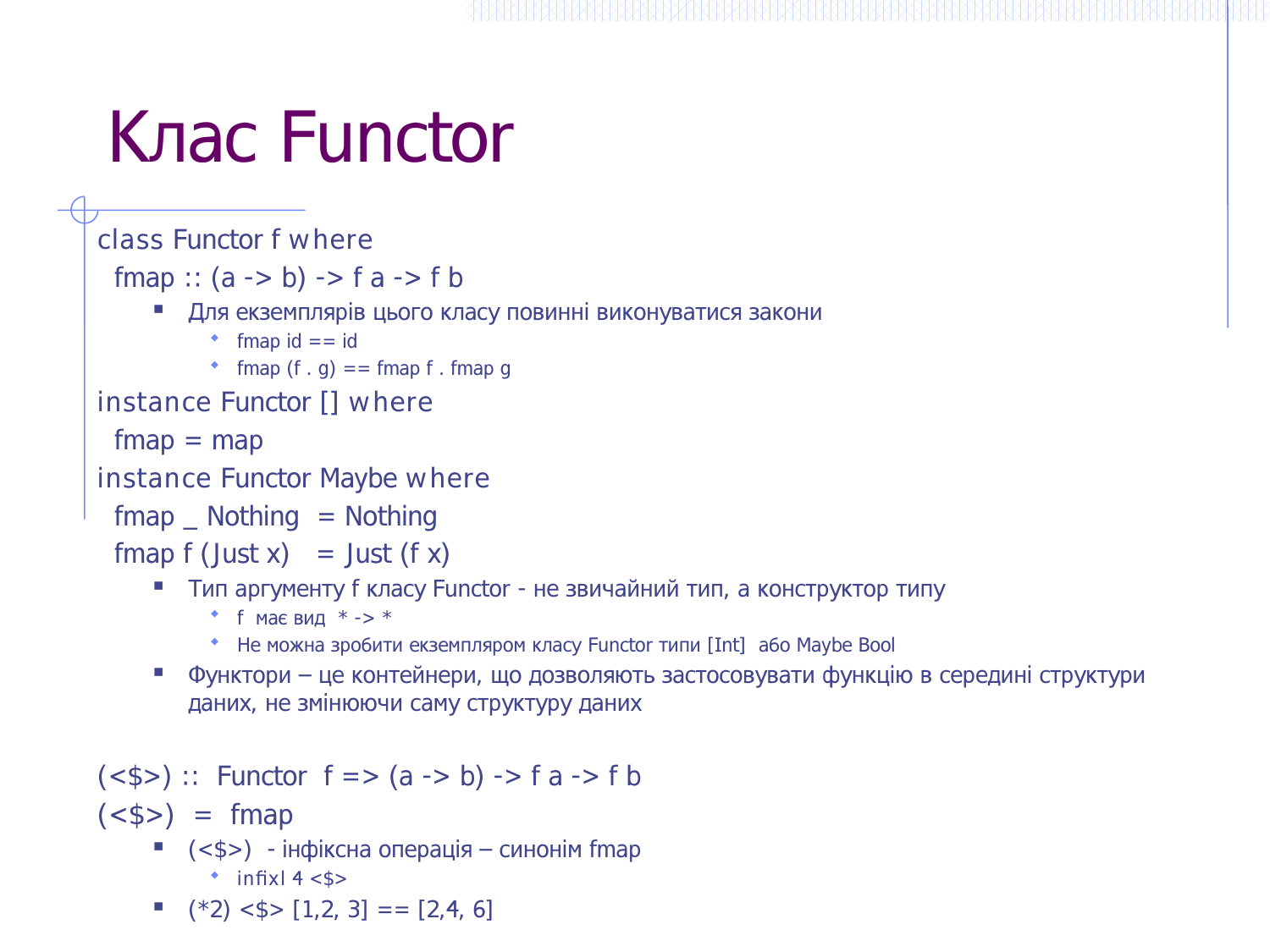

# Клас Functor
class Functor f where
  fmap :: (a -> b) -> f a -> f b
Для екземплярів цього класу повинні виконуватися закони
fmap id == id
fmap (f . g) == fmap f . fmap g
instance Functor [] where
  fmap = map
instance Functor Maybe where
  fmap _ Nothing  = Nothing
  fmap f (Just x)   = Just (f x)
Тип аргументу f класу Functor - не звичайний тип, а конструктор типу
f  має вид  * -> *
Не можна зробити екземпляром класу Functor типи [Int]  або Maybe Bool
Функтори – це контейнери, що дозволяють застосовувати функцію в середині структури даних, не змінюючи саму структуру даних

(<$>) ::  Functor  f => (a -> b) -> f a -> f b
(<$>)  =  fmap
(<$>)  - інфіксна операція – синонім fmap
infixl 4 <$>
(*2) <$> [1,2, 3] == [2,4, 6]